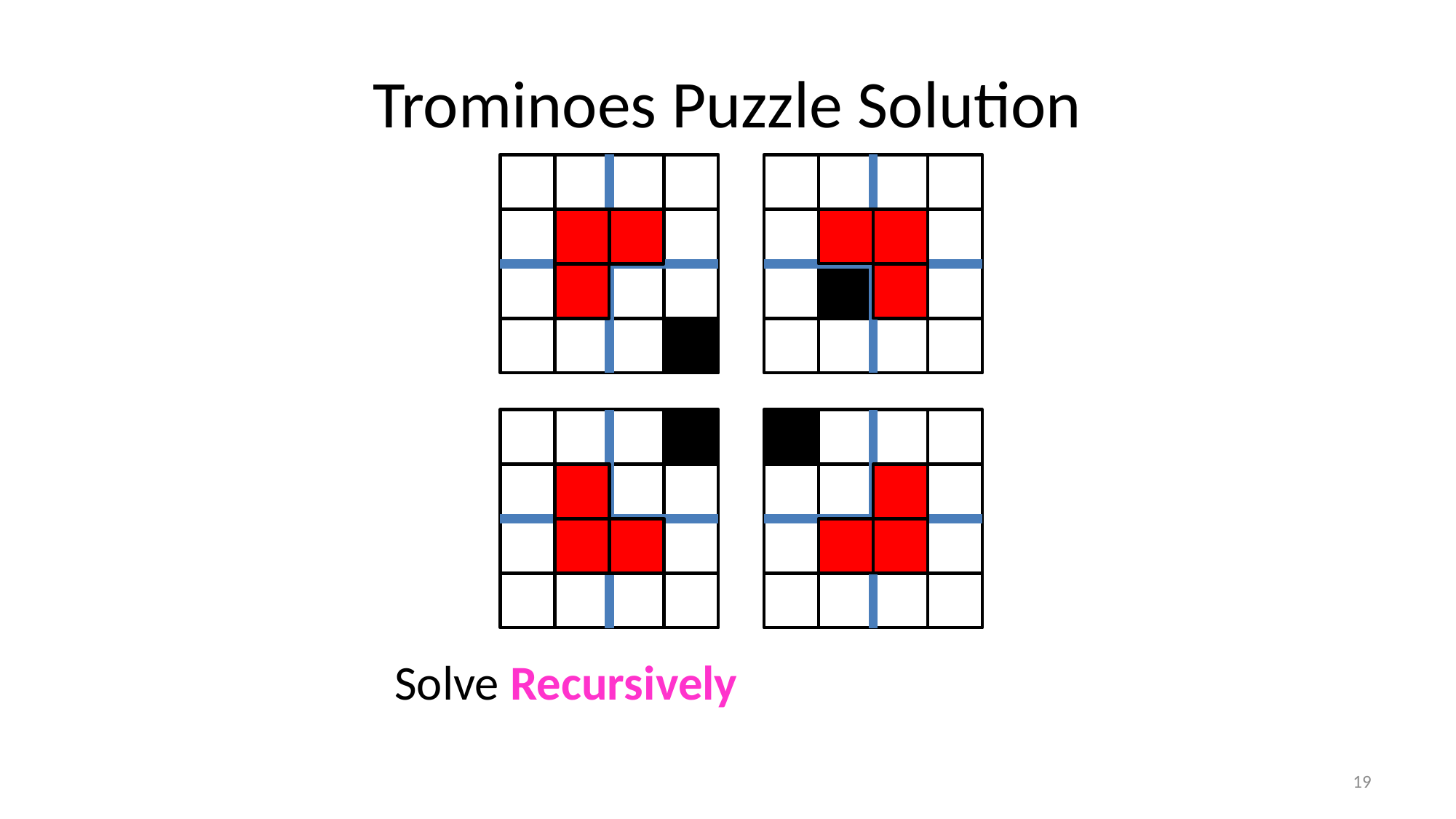

# Trominoes Puzzle Solution

Solve Recursively
19